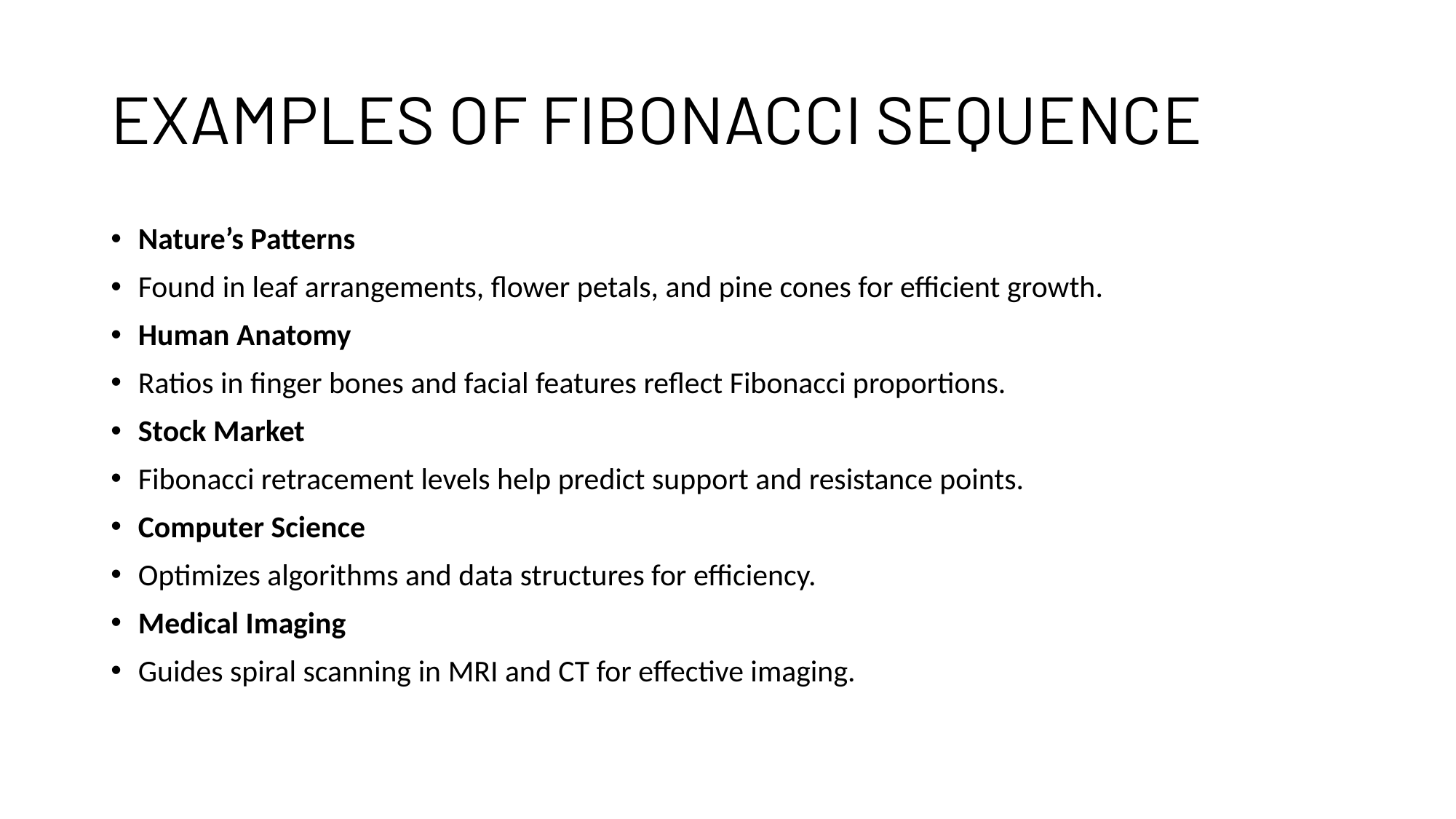

# EXAMPLES OF FIBONACCI SEQUENCE
Nature’s Patterns
Found in leaf arrangements, flower petals, and pine cones for efficient growth.
Human Anatomy
Ratios in finger bones and facial features reflect Fibonacci proportions.
Stock Market
Fibonacci retracement levels help predict support and resistance points.
Computer Science
Optimizes algorithms and data structures for efficiency.
Medical Imaging
Guides spiral scanning in MRI and CT for effective imaging.